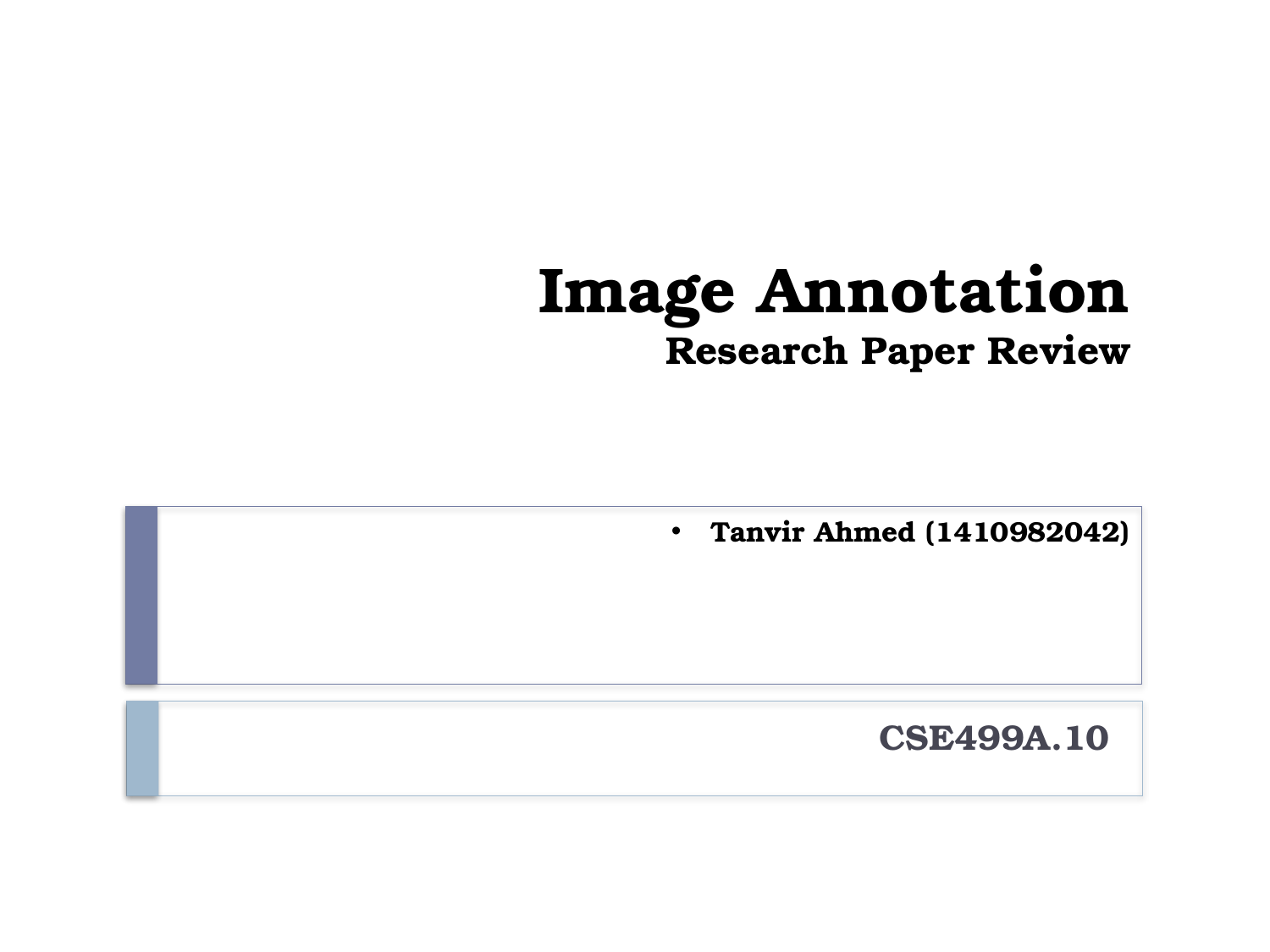

# Image Annotation Research Paper Review
Tanvir Ahmed (1410982042)
CSE499A.10